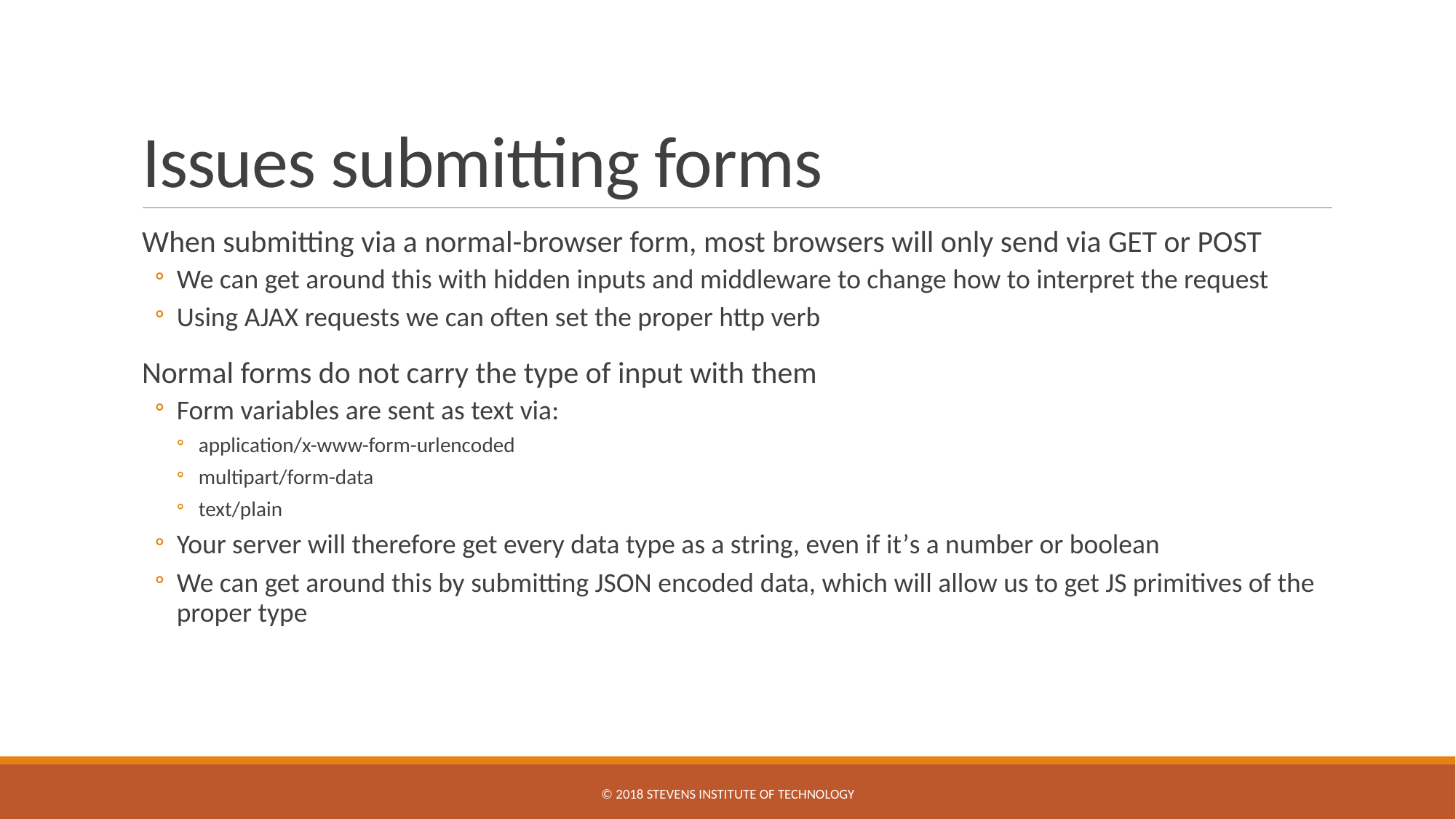

# Issues submitting forms
When submitting via a normal-browser form, most browsers will only send via GET or POST
We can get around this with hidden inputs and middleware to change how to interpret the request
Using AJAX requests we can often set the proper http verb
Normal forms do not carry the type of input with them
Form variables are sent as text via:
application/x-www-form-urlencoded
multipart/form-data
text/plain
Your server will therefore get every data type as a string, even if it’s a number or boolean
We can get around this by submitting JSON encoded data, which will allow us to get JS primitives of the proper type
© 2018 STEVENS INSTITUTE OF TECHNOLOGY